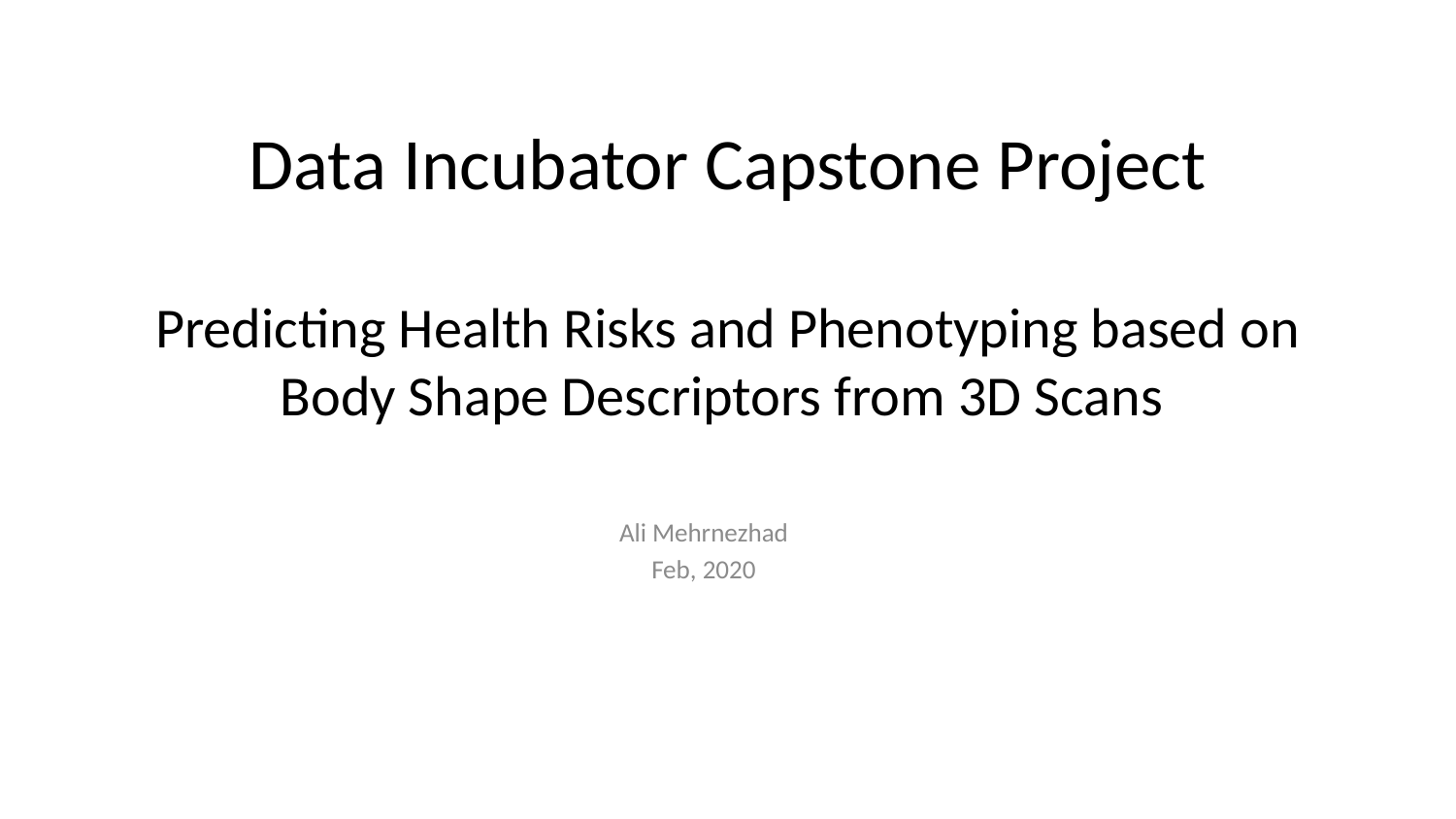

# Data Incubator Capstone Project Predicting Health Risks and Phenotyping based on Body Shape Descriptors from 3D Scans
Ali Mehrnezhad
Feb, 2020